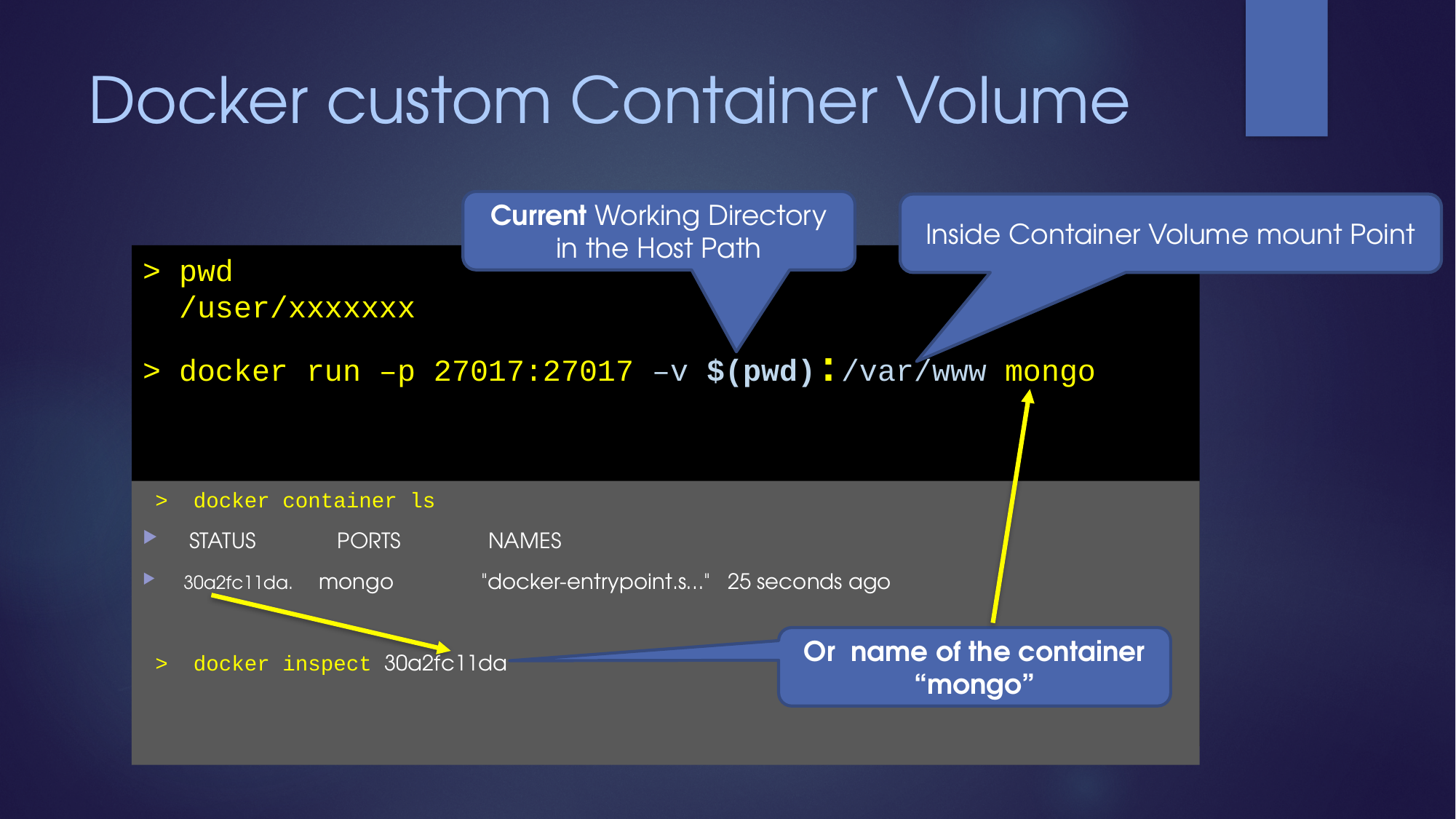

# Docker custom Container Volume
Current Working Directory in the Host Path
Inside Container Volume mount Point
> pwd
  /user/xxxxxxx
> docker run –p 27017:27017 –v $(pwd):/var/www mongo
 >  docker container ls
 STATUS              PORTS               NAMES
30a2fc11da.     mongo               "docker-entrypoint.s…"   25 seconds ago

 >  docker inspect 30a2fc11da
Or  name of the container “mongo”